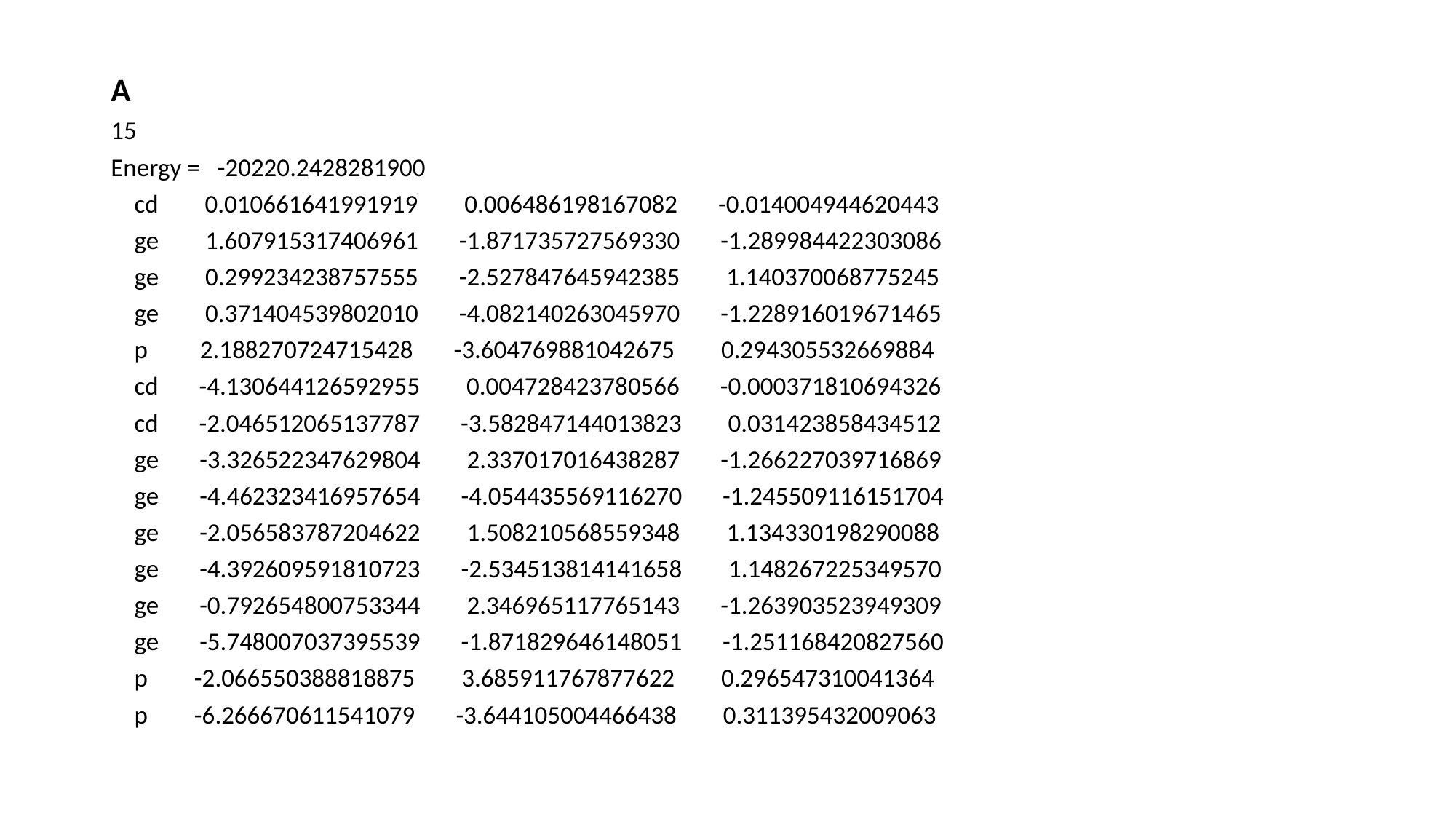

A
15
Energy =   -20220.2428281900
    cd        0.010661641991919        0.006486198167082       -0.014004944620443
    ge        1.607915317406961       -1.871735727569330       -1.289984422303086
    ge        0.299234238757555       -2.527847645942385        1.140370068775245
    ge        0.371404539802010       -4.082140263045970       -1.228916019671465
    p         2.188270724715428       -3.604769881042675        0.294305532669884
    cd       -4.130644126592955        0.004728423780566       -0.000371810694326
    cd       -2.046512065137787       -3.582847144013823        0.031423858434512
    ge       -3.326522347629804        2.337017016438287       -1.266227039716869
    ge       -4.462323416957654       -4.054435569116270       -1.245509116151704
    ge       -2.056583787204622        1.508210568559348        1.134330198290088
    ge       -4.392609591810723       -2.534513814141658        1.148267225349570
    ge       -0.792654800753344        2.346965117765143       -1.263903523949309
    ge       -5.748007037395539       -1.871829646148051       -1.251168420827560
    p        -2.066550388818875        3.685911767877622        0.296547310041364
    p        -6.266670611541079       -3.644105004466438        0.311395432009063